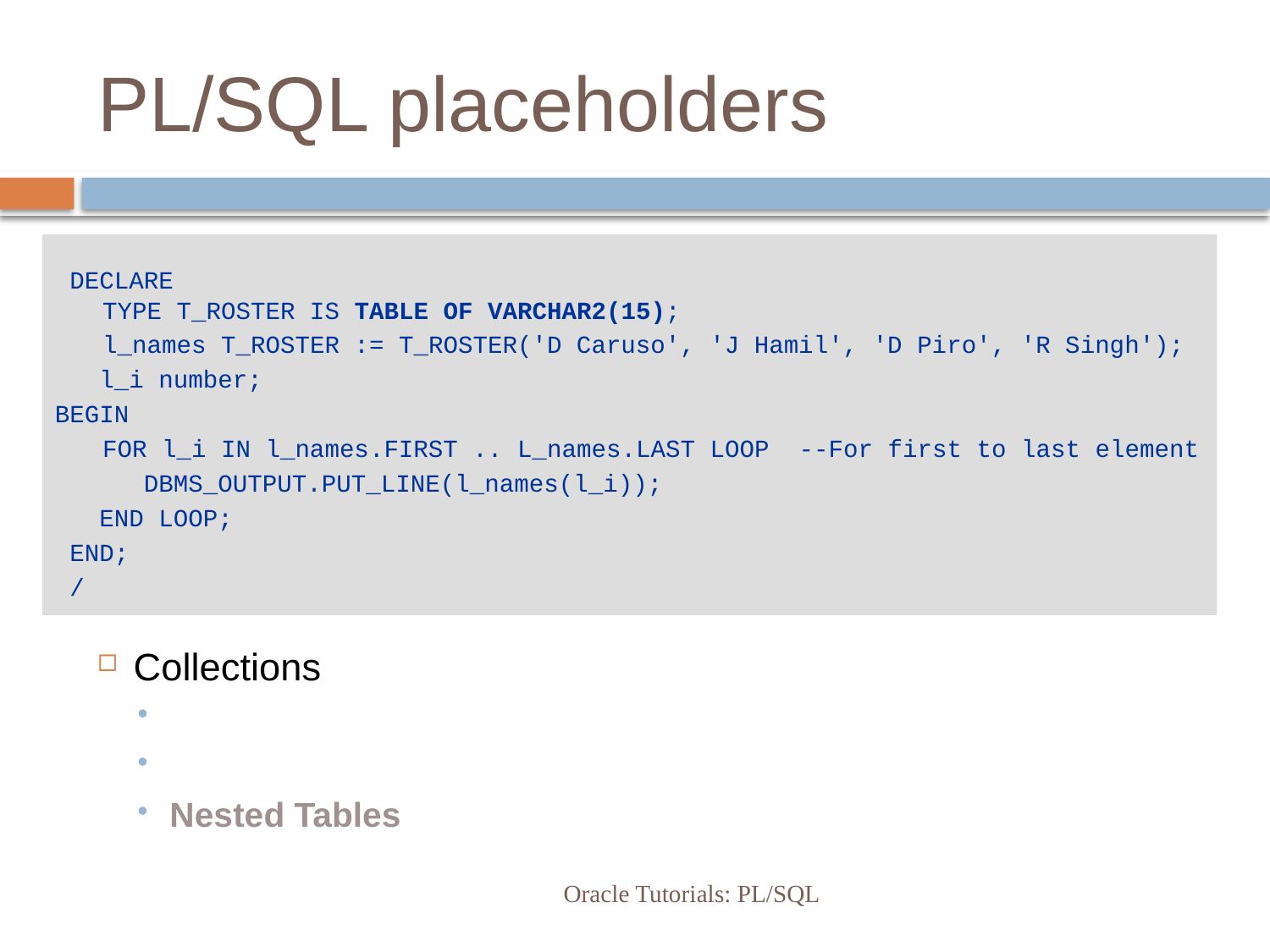

# PL/SQL placeholders
Scalar type
variable
constant

Single composite/vector type
record
used for reading rows from table

Collections
Associative Array
Variable-sized Array (VARRAY)
Nested Tables

 DECLARE
TYPE T_ROSTER IS TABLE OF VARCHAR2(15);
	l_names T_ROSTER := T_ROSTER('D Caruso', 'J Hamil', 'D Piro', 'R Singh');
   l_i number;
BEGIN
	FOR l_i IN l_names.FIRST .. L_names.LAST LOOP  --For first to last element
      DBMS_OUTPUT.PUT_LINE(l_names(l_i));
   END LOOP;
 END;
 /
Oracle Tutorials: PL/SQL